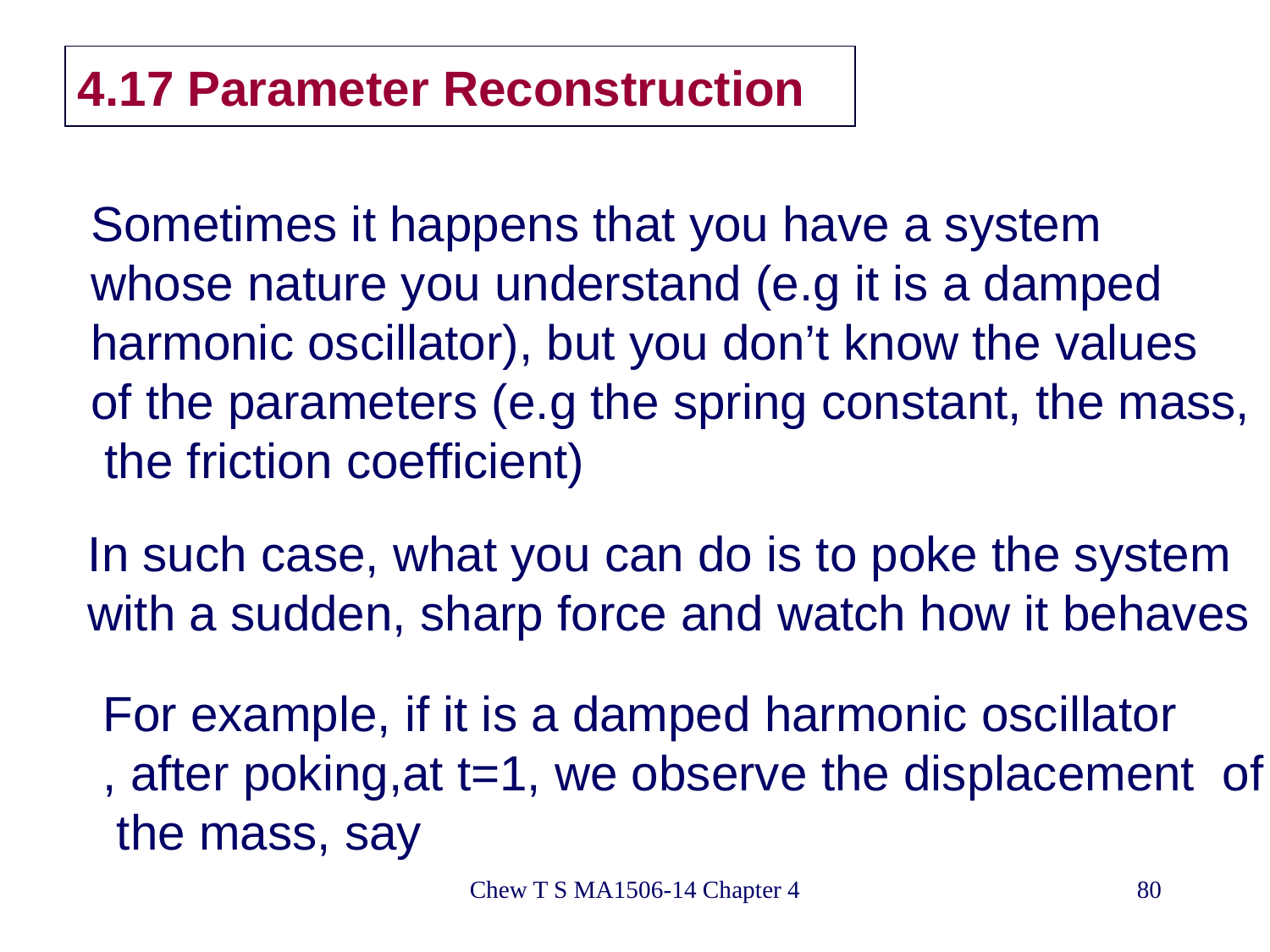

# 4.17 Parameter Reconstruction
Sometimes it happens that you have a system
whose nature you understand (e.g it is a damped
harmonic oscillator), but you don’t know the values
of the parameters (e.g the spring constant, the mass,
 the friction coefficient)
In such case, what you can do is to poke the system
with a sudden, sharp force and watch how it behaves
For example, if it is a damped harmonic oscillator
, after poking,at t=1, we observe the displacement  of
 the mass, say
Chew T S MA1506-14 Chapter 4
80